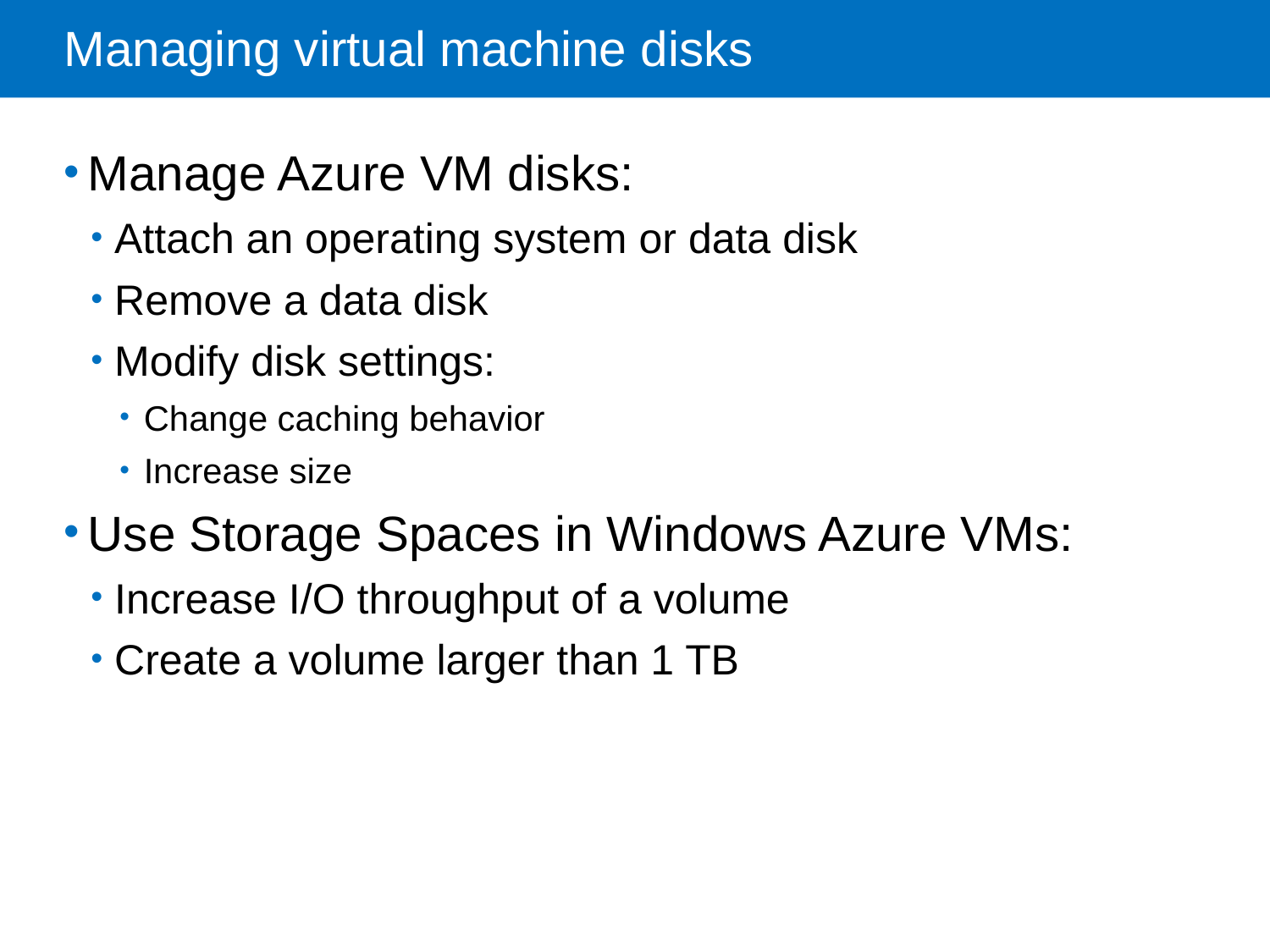

# Managing virtual machine disks
Manage Azure VM disks:
Attach an operating system or data disk
Remove a data disk
Modify disk settings:
Change caching behavior
Increase size
Use Storage Spaces in Windows Azure VMs:
Increase I/O throughput of a volume
Create a volume larger than 1 TB